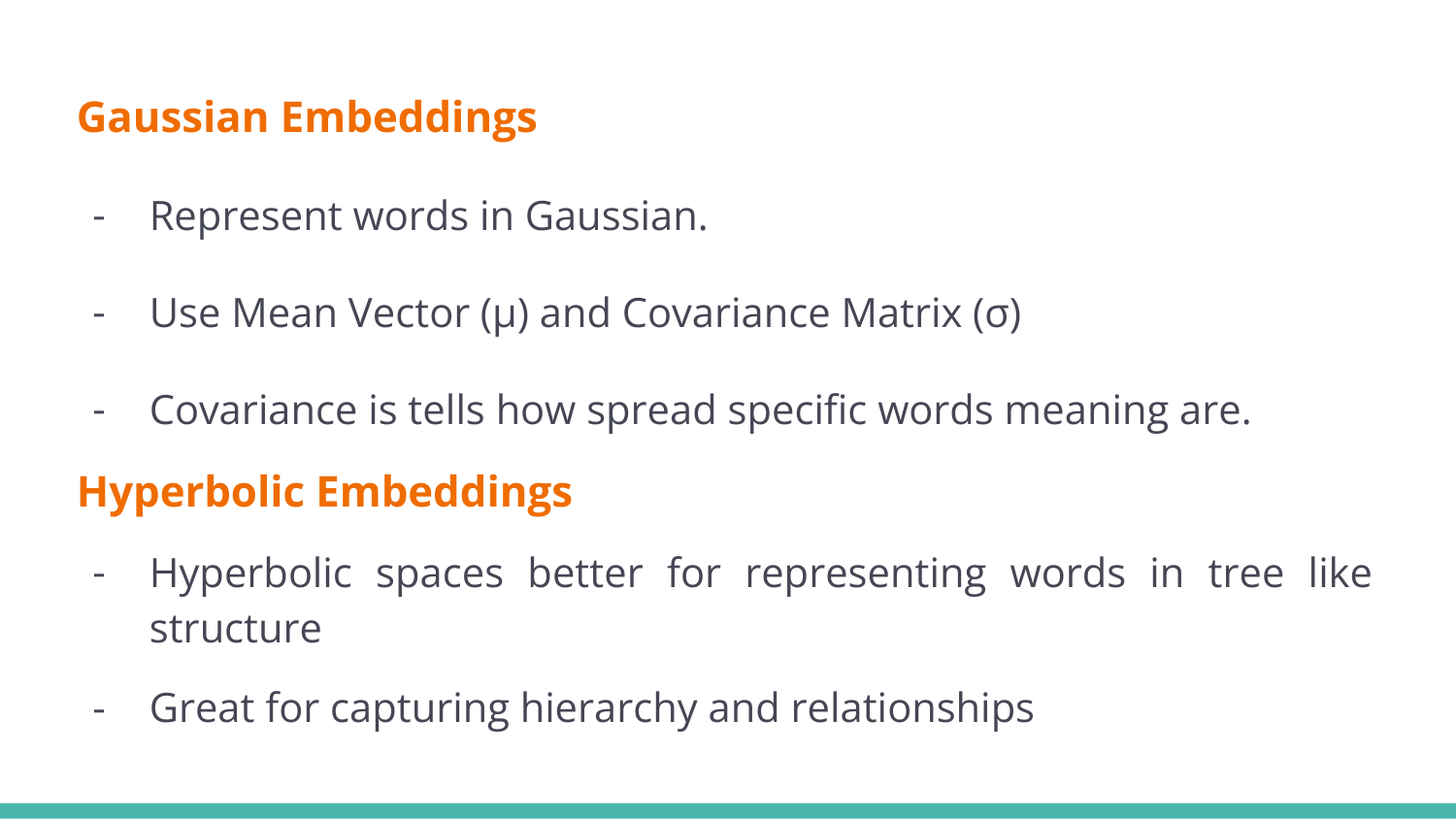

Gaussian Embeddings
Represent words in Gaussian.
Use Mean Vector (μ) and Covariance Matrix (σ)
Covariance is tells how spread specific words meaning are.
Hyperbolic Embeddings
Hyperbolic spaces better for representing words in tree like structure
Great for capturing hierarchy and relationships